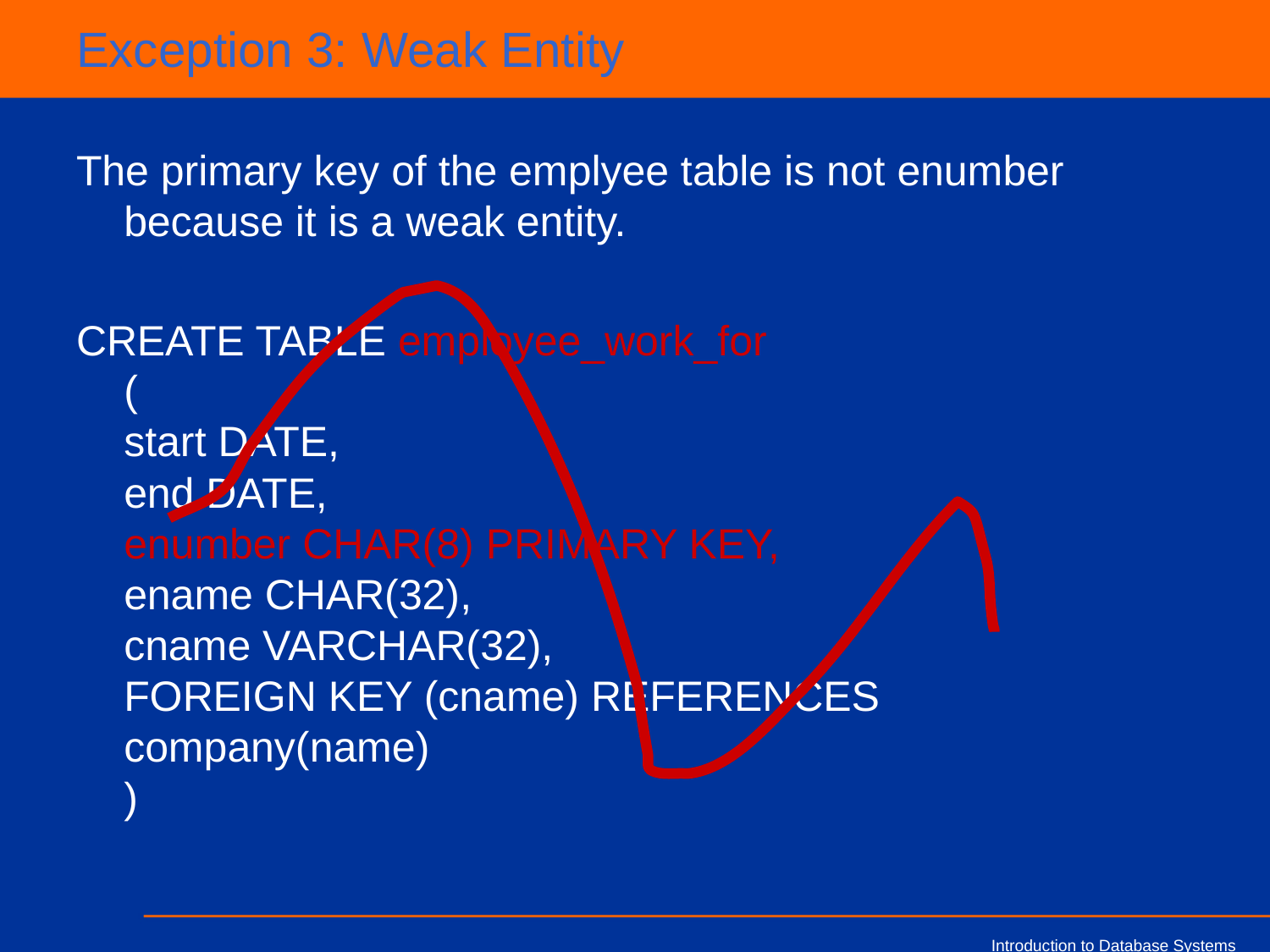

# Exception 3: Weak Entity
The primary key of the emplyee table is not enumber because it is a weak entity.

CREATE TABLE employee_work_for
(
start DATE,
end DATE,
enumber CHAR(8) PRIMARY KEY,
ename CHAR(32),
cname VARCHAR(32),
FOREIGN KEY (cname) REFERENCES company(name)
)

Introduction to Database Systems